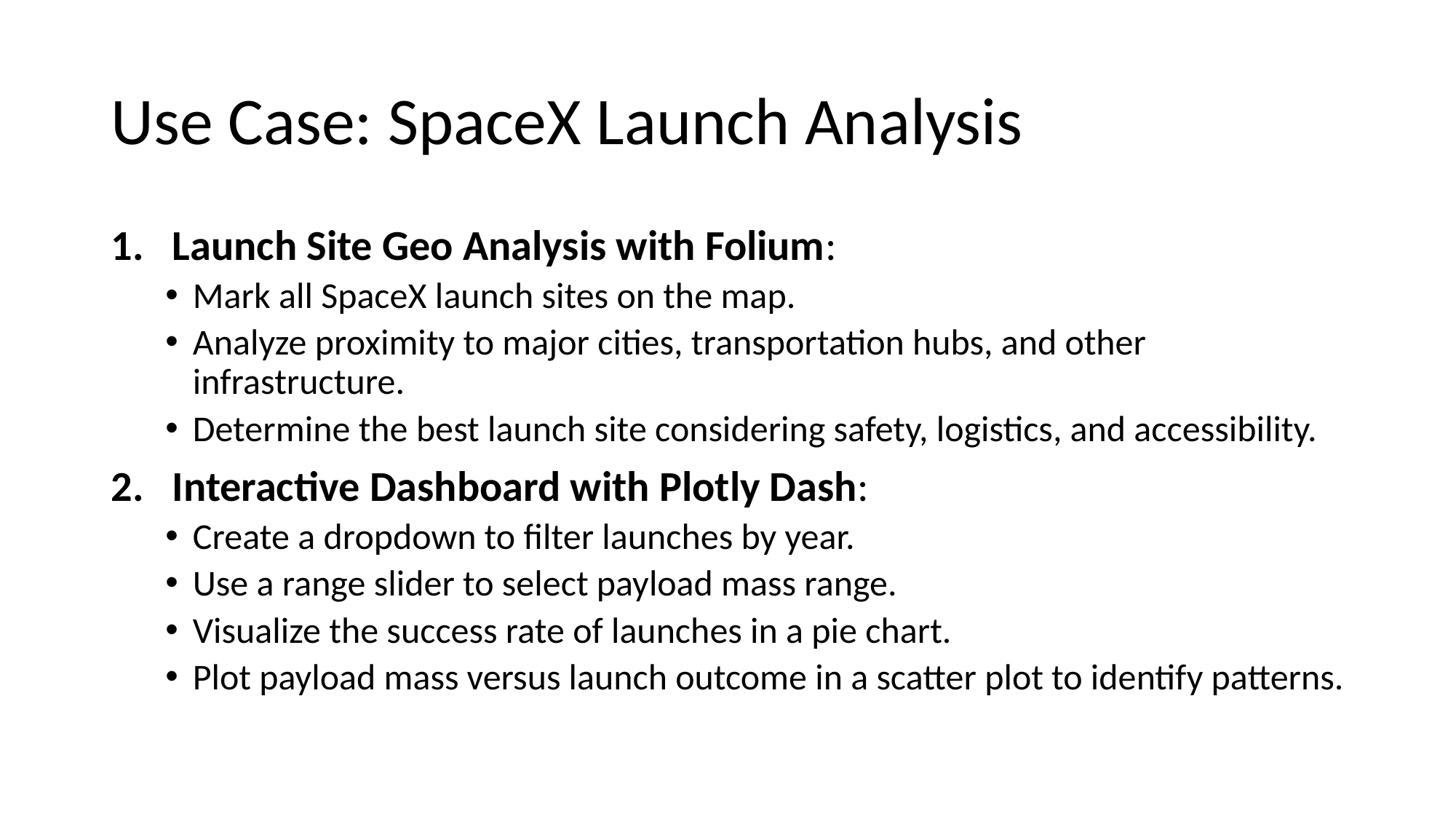

# Use Case: SpaceX Launch Analysis
Launch Site Geo Analysis with Folium:
Mark all SpaceX launch sites on the map.
Analyze proximity to major cities, transportation hubs, and other infrastructure.
Determine the best launch site considering safety, logistics, and accessibility.
Interactive Dashboard with Plotly Dash:
Create a dropdown to filter launches by year.
Use a range slider to select payload mass range.
Visualize the success rate of launches in a pie chart.
Plot payload mass versus launch outcome in a scatter plot to identify patterns.